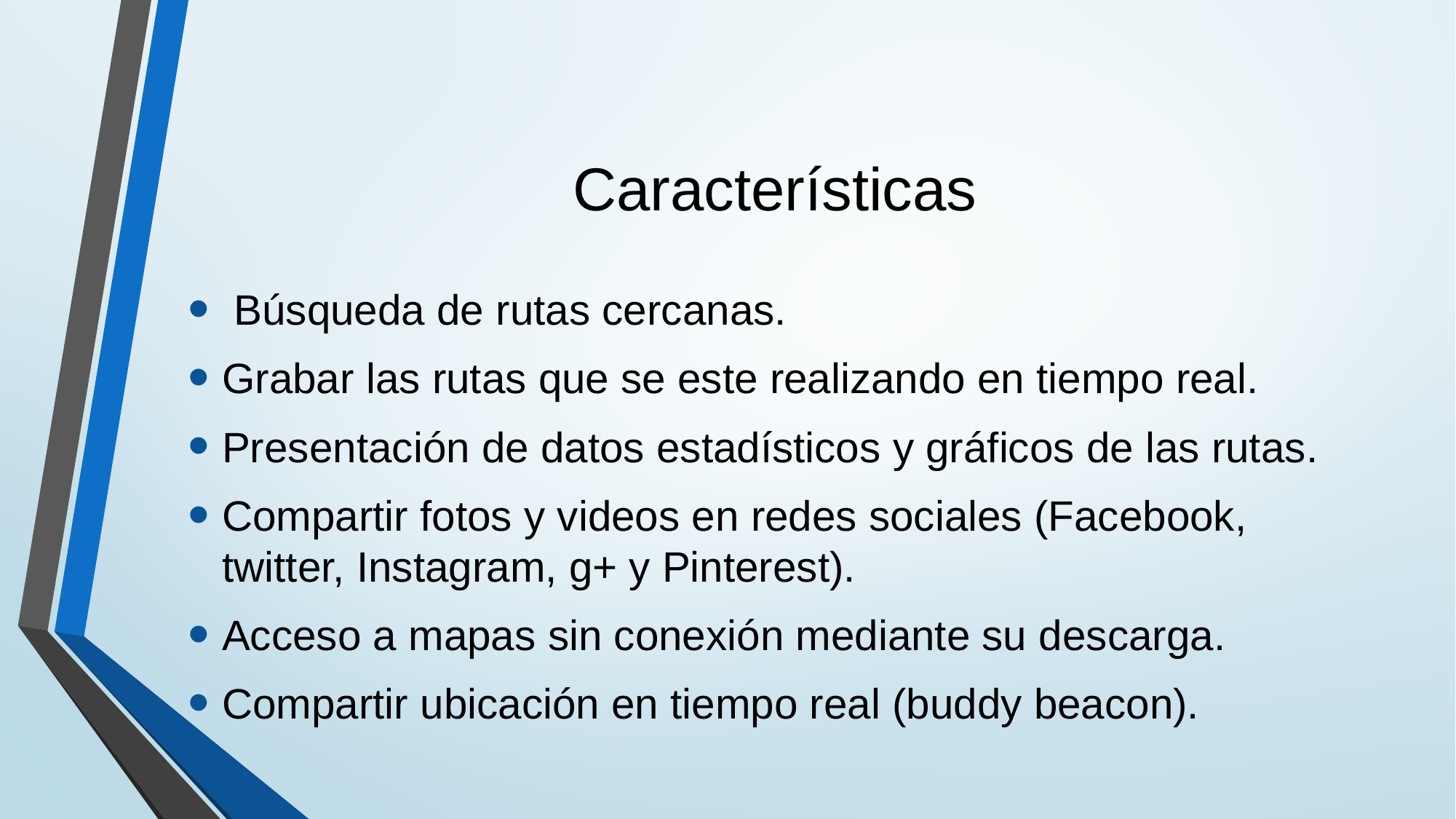

# Características
 Búsqueda de rutas cercanas.
Grabar las rutas que se este realizando en tiempo real.
Presentación de datos estadísticos y gráficos de las rutas.
Compartir fotos y videos en redes sociales (Facebook, twitter, Instagram, g+ y Pinterest).
Acceso a mapas sin conexión mediante su descarga.
Compartir ubicación en tiempo real (buddy beacon).